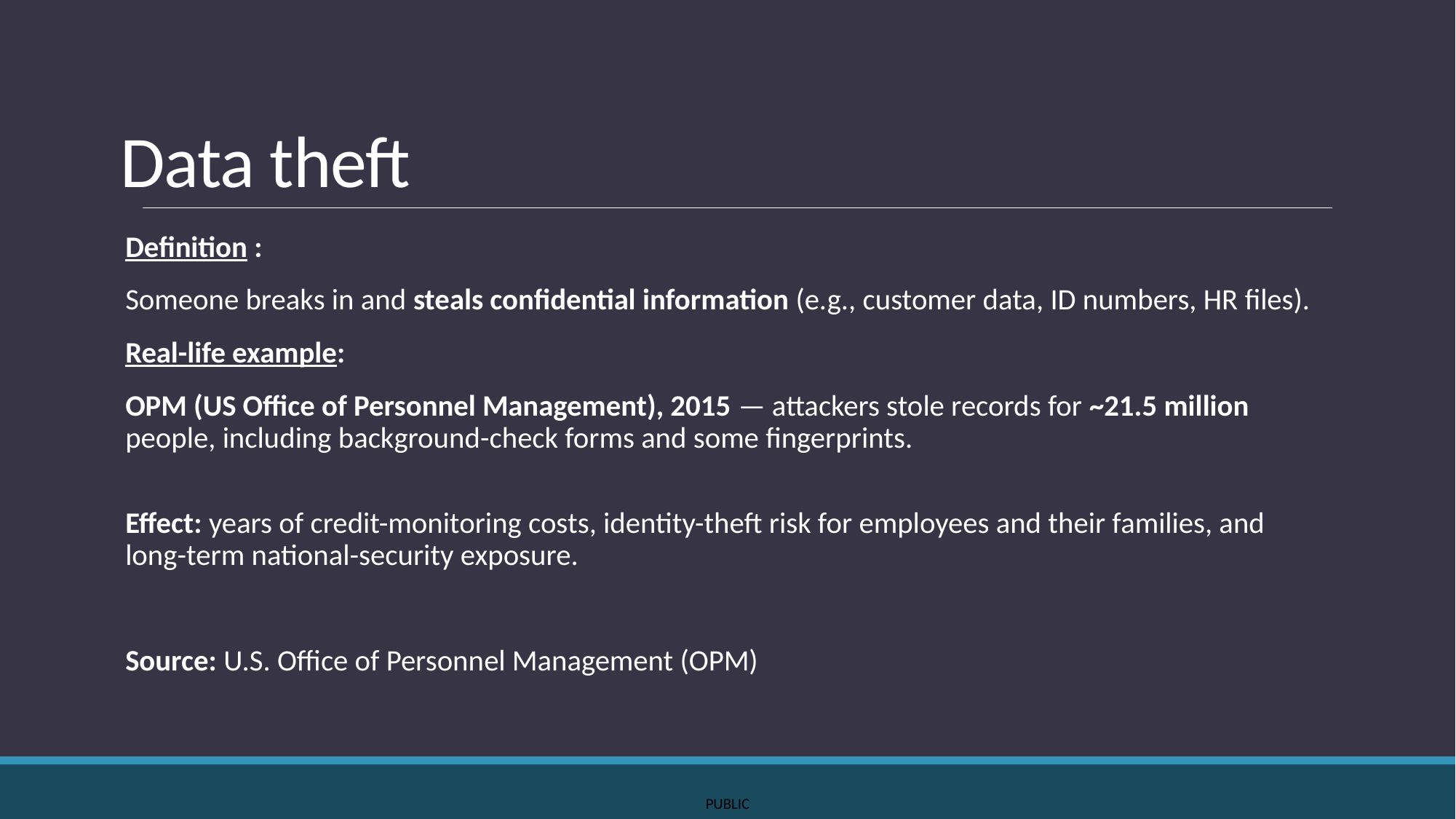

# Data theft
Definition :
Someone breaks in and steals confidential information (e.g., customer data, ID numbers, HR files).
Real-life example:
OPM (US Office of Personnel Management), 2015 — attackers stole records for ~21.5 million people, including background-check forms and some fingerprints.
Effect: years of credit-monitoring costs, identity-theft risk for employees and their families, and long-term national-security exposure.

Source: U.S. Office of Personnel Management (OPM)